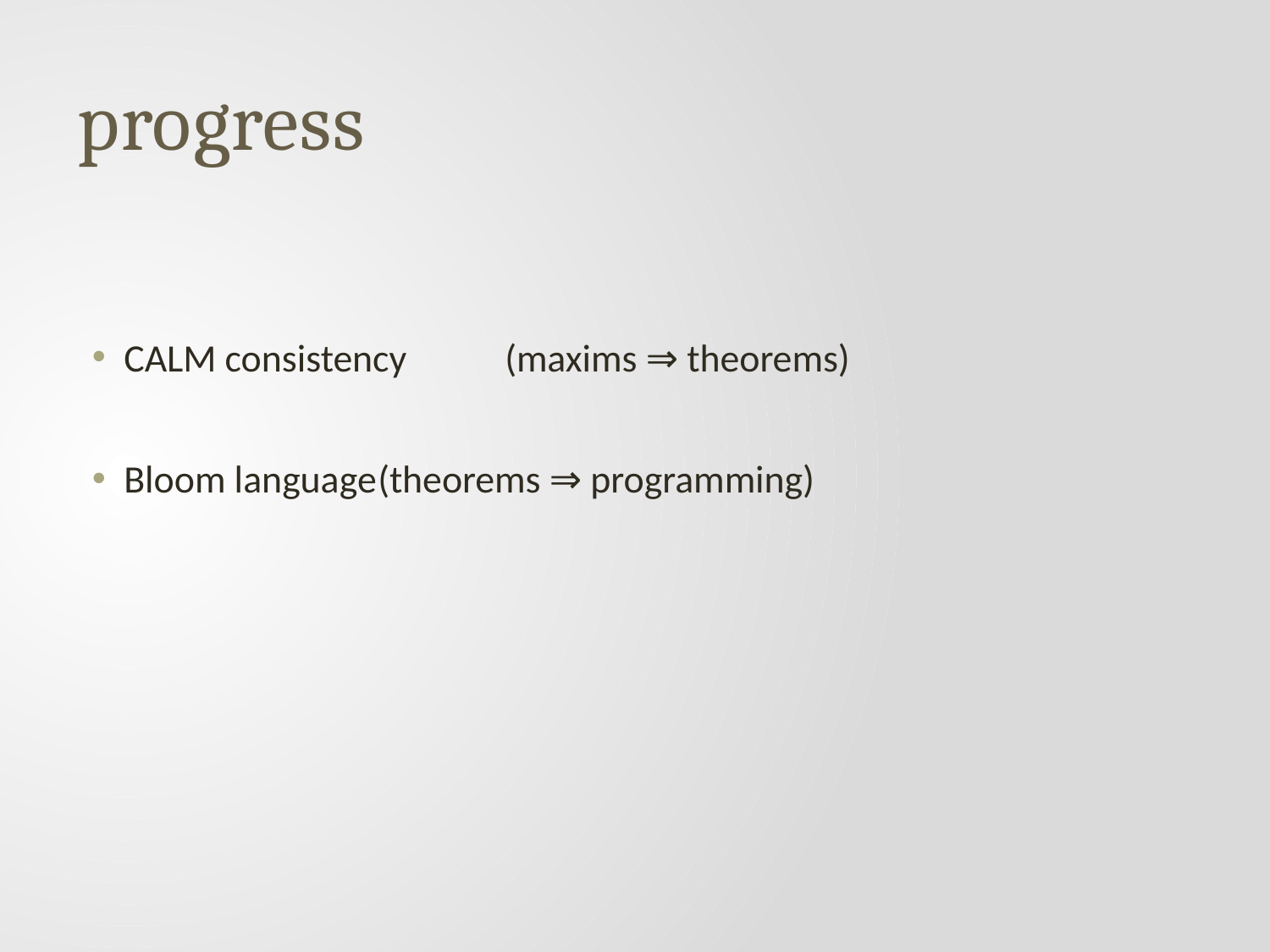

# progress
CALM consistency 	(maxims ⇒ theorems)

Bloom language	(theorems ⇒ programming)